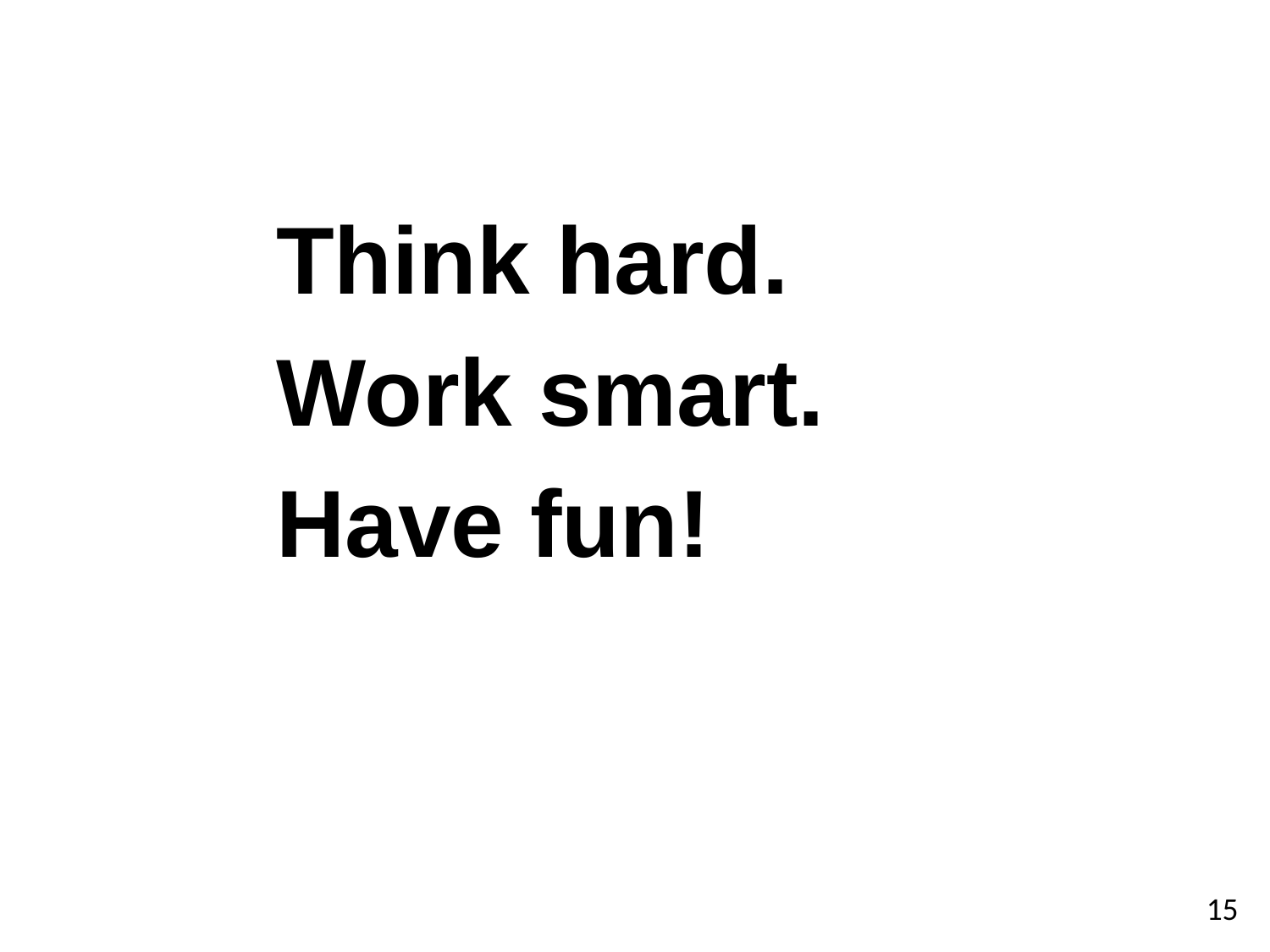

#
Think hard.

Work smart.

Have fun!

15